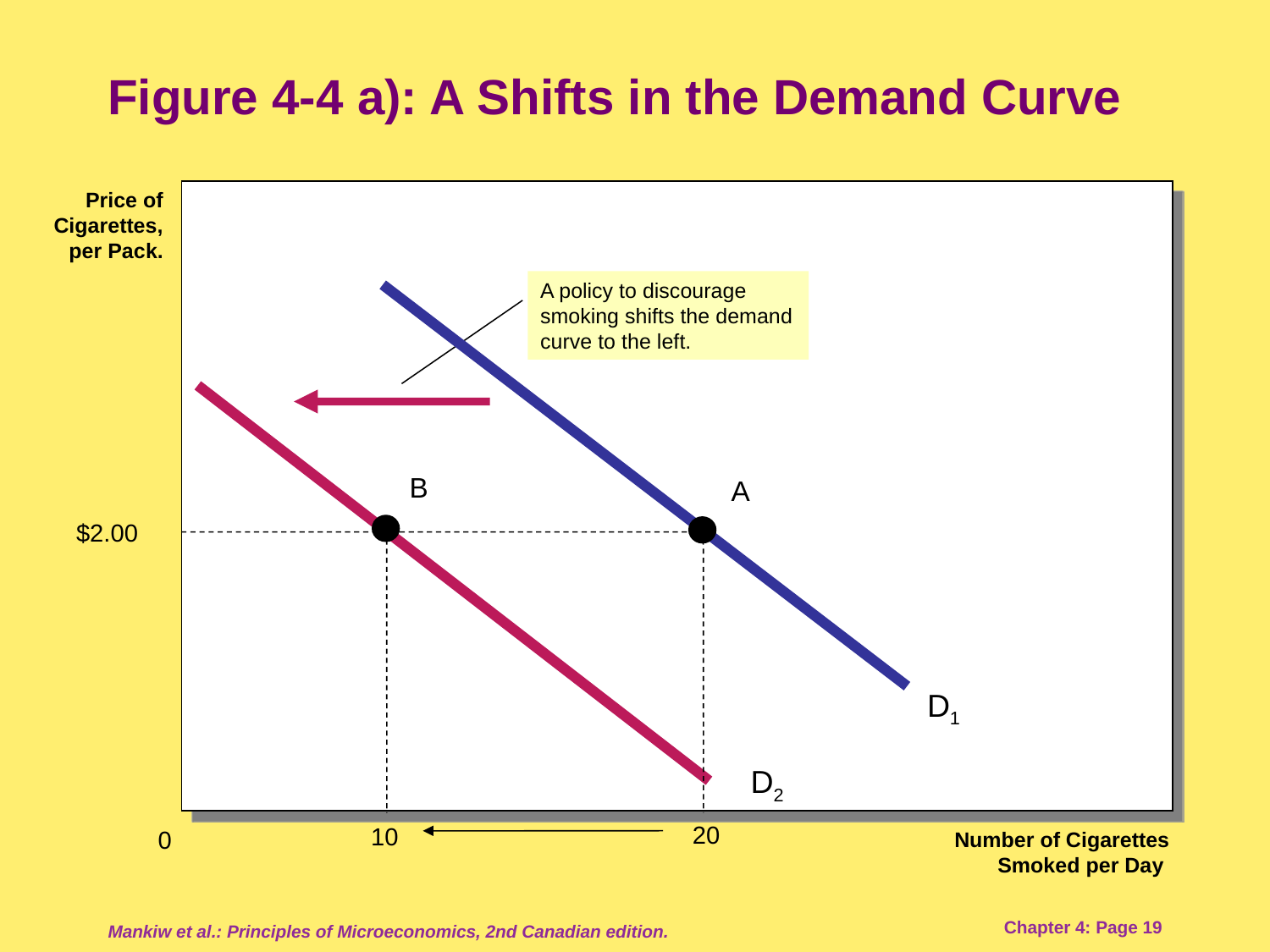

# Figure 4-4 a): A Shifts in the Demand Curve
Price of Cigarettes, per Pack.

A policy to discourage smoking shifts the demand curve to the left.

D1
A

$2.00

D2
B

10
20
0
Number of Cigarettes Smoked per Day

Mankiw et al.: Principles of Microeconomics, 2nd Canadian edition.
Chapter 4: Page 19